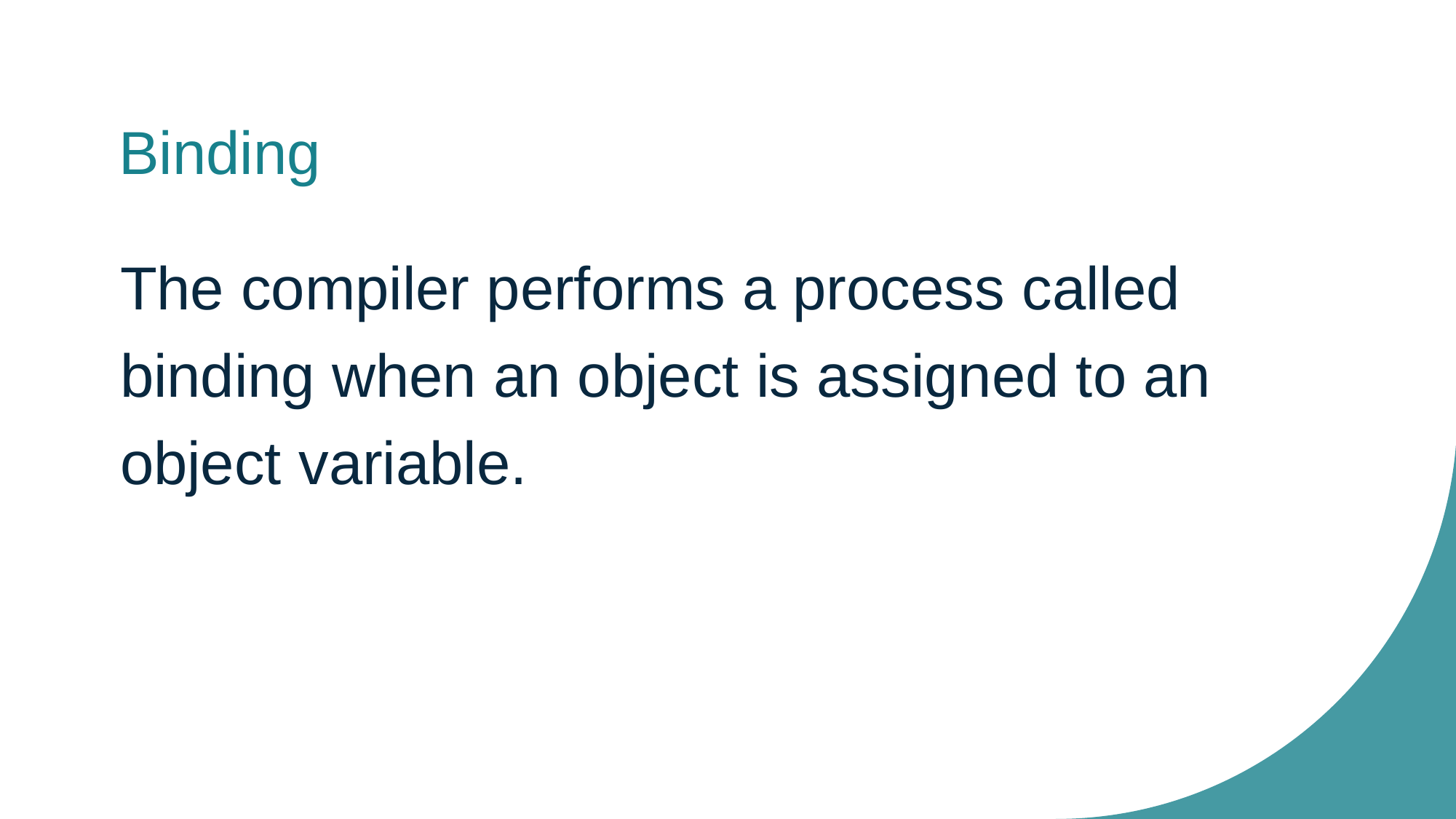

# Binding
The compiler performs a process called binding when an object is assigned to an object variable.